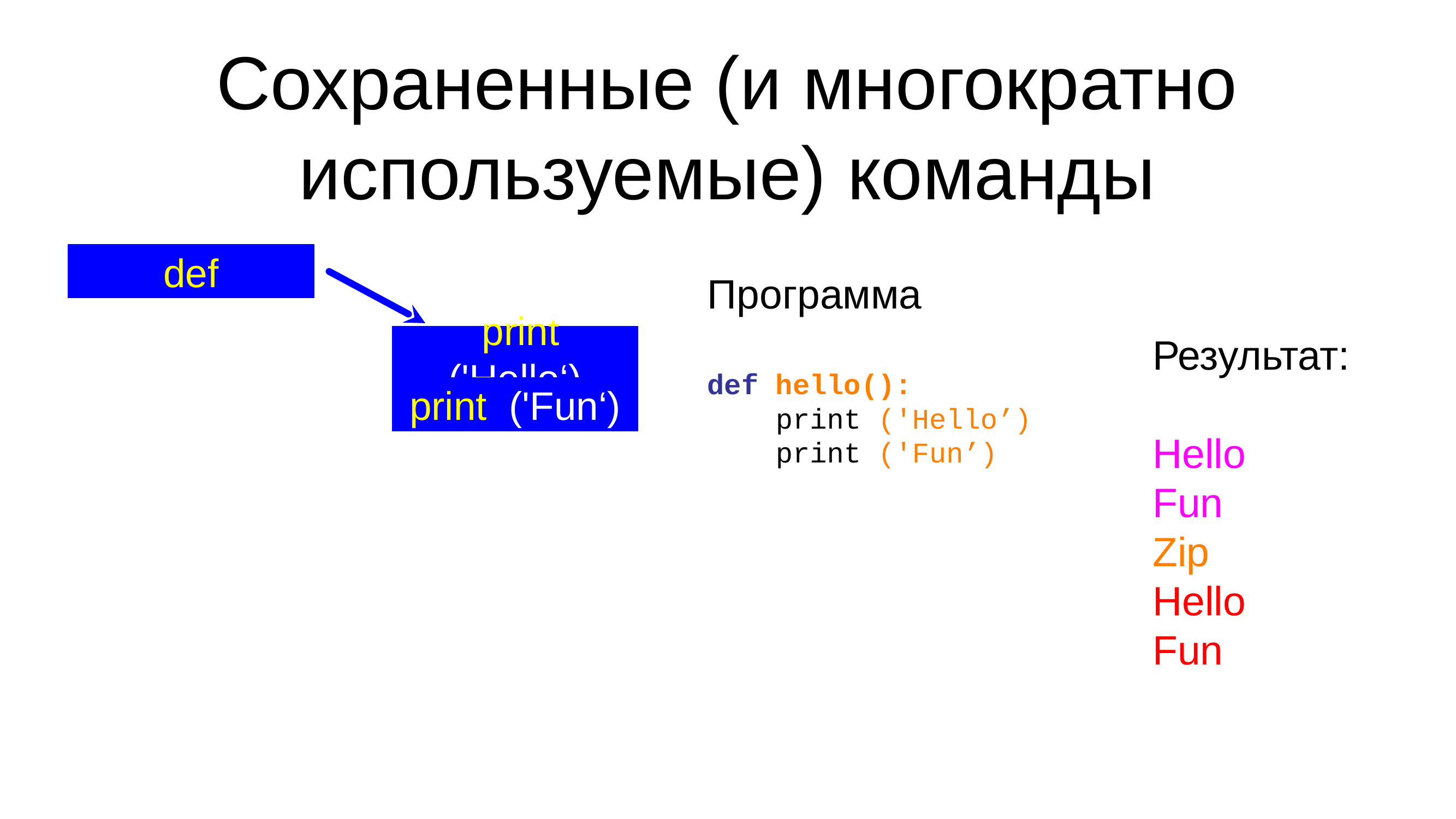

# Сохраненные (и многократно используемые) команды
def
Программа:

def hello():
    print ('Hello’)
    print ('Fun’)

thing()
print ('Zip’)
thing()
hello():
  print  ('Hello‘)
Результат:

Hello
Fun
Zip
Hello
Fun
print  ('Fun‘)